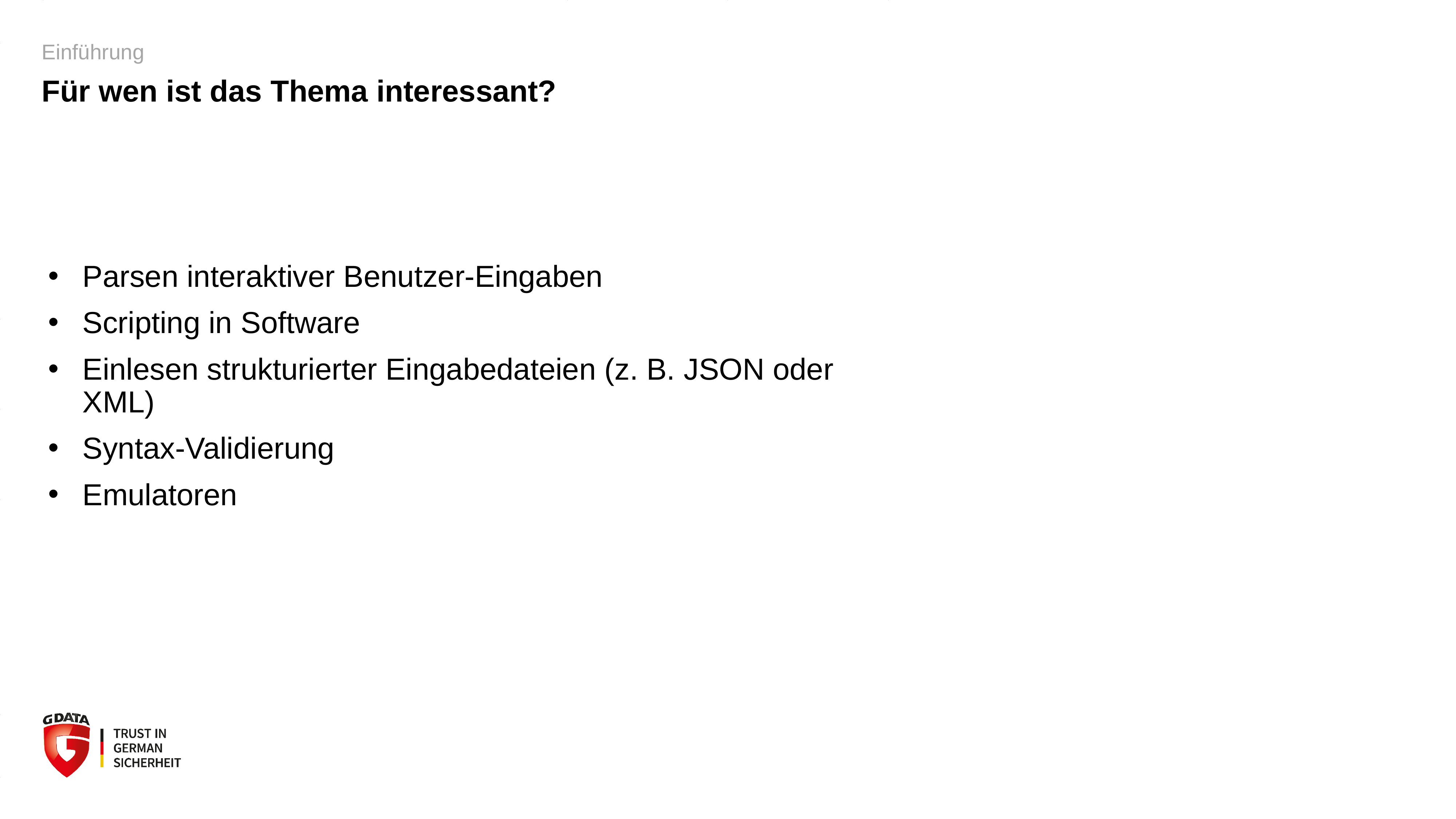

# Einführung
Für wen ist das Thema interessant?
Parsen interaktiver Benutzer-Eingaben
Scripting in Software
Einlesen strukturierter Eingabedateien (z. B. JSON oder XML)
Syntax-Validierung
Emulatoren